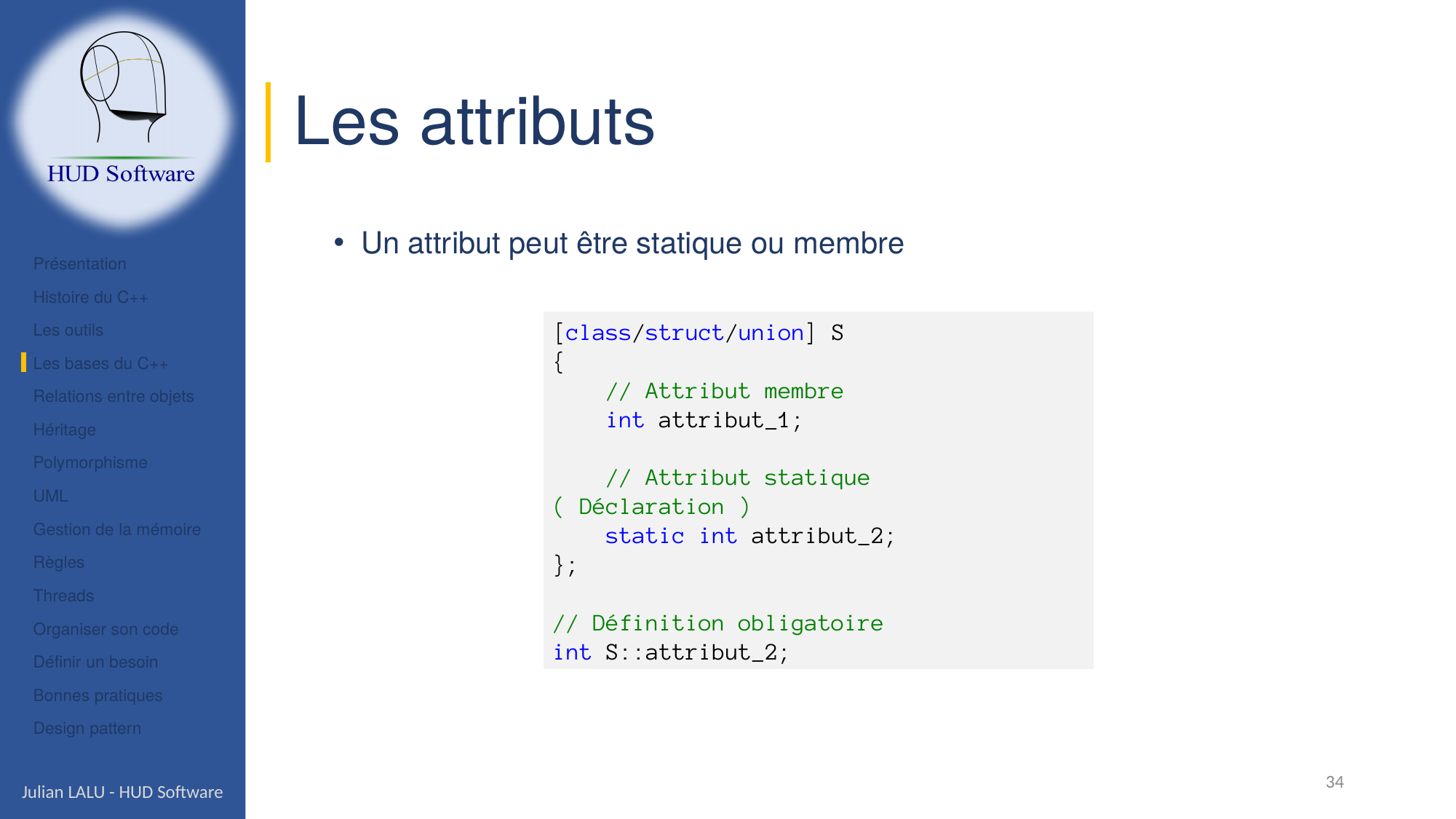

# Les attributs
Un attribut peut être statique ou membre

Présentation
Histoire du C++
Les outils
Les bases du C++
Relations entre objets
Héritage
Polymorphisme
UML
Gestion de la mémoire
Règles
Threads
Organiser son code
Définir un besoin
Bonnes pratiques
Design pattern
[class/struct/union] S
{
    // Attribut membre
    int attribut_1;
    // Attribut statique ( Déclaration )
    static int attribut_2;
};

// Définition obligatoire
int S::attribut_2;
34